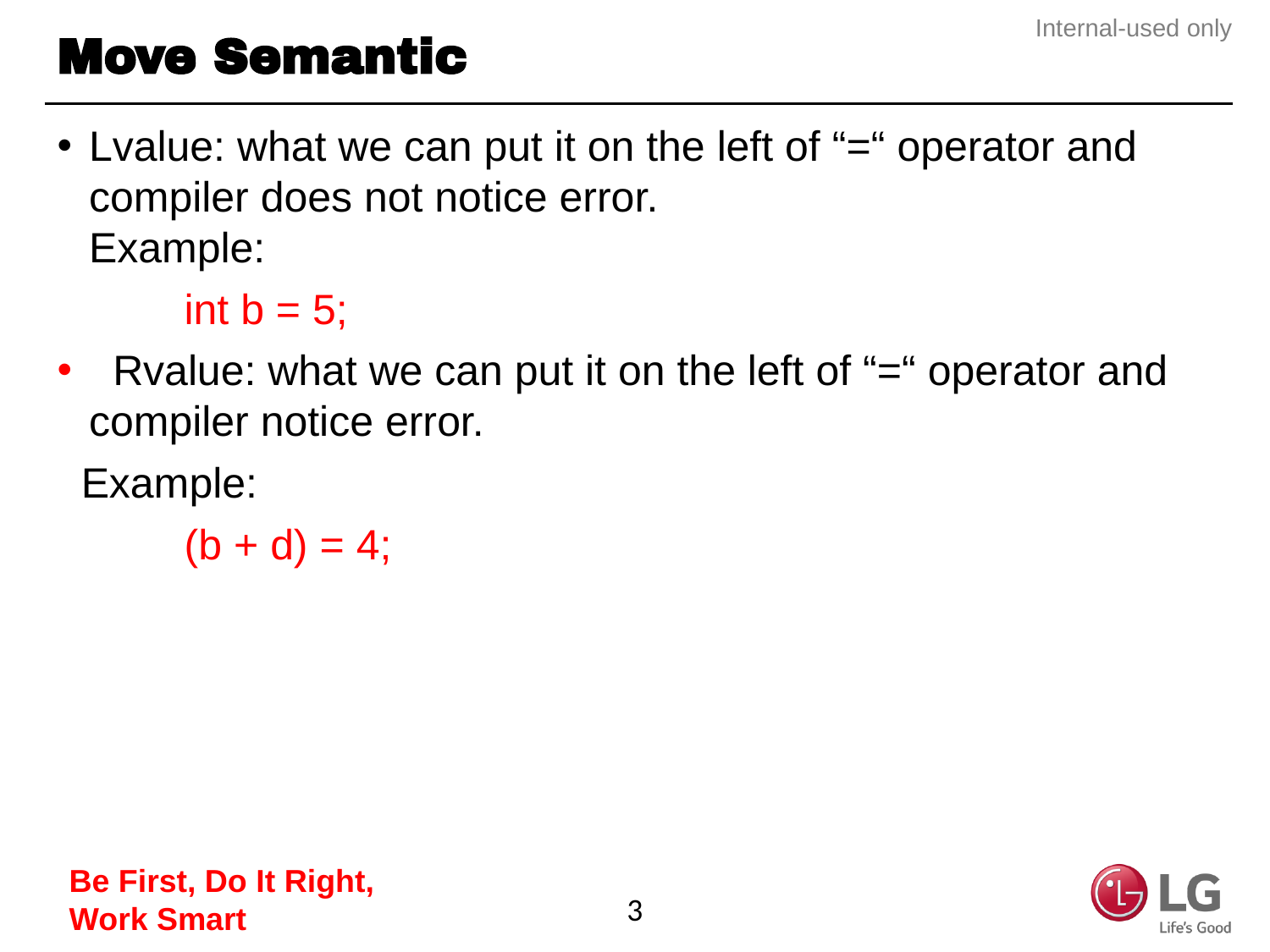

# Move Semantic
Lvalue: what we can put it on the left of “=“ operator and compiler does not notice error.
Example:
	int b = 5;
  Rvalue: what we can put it on the left of “=“ operator and compiler notice error.
  Example:
   	(b + d) = 4;

3